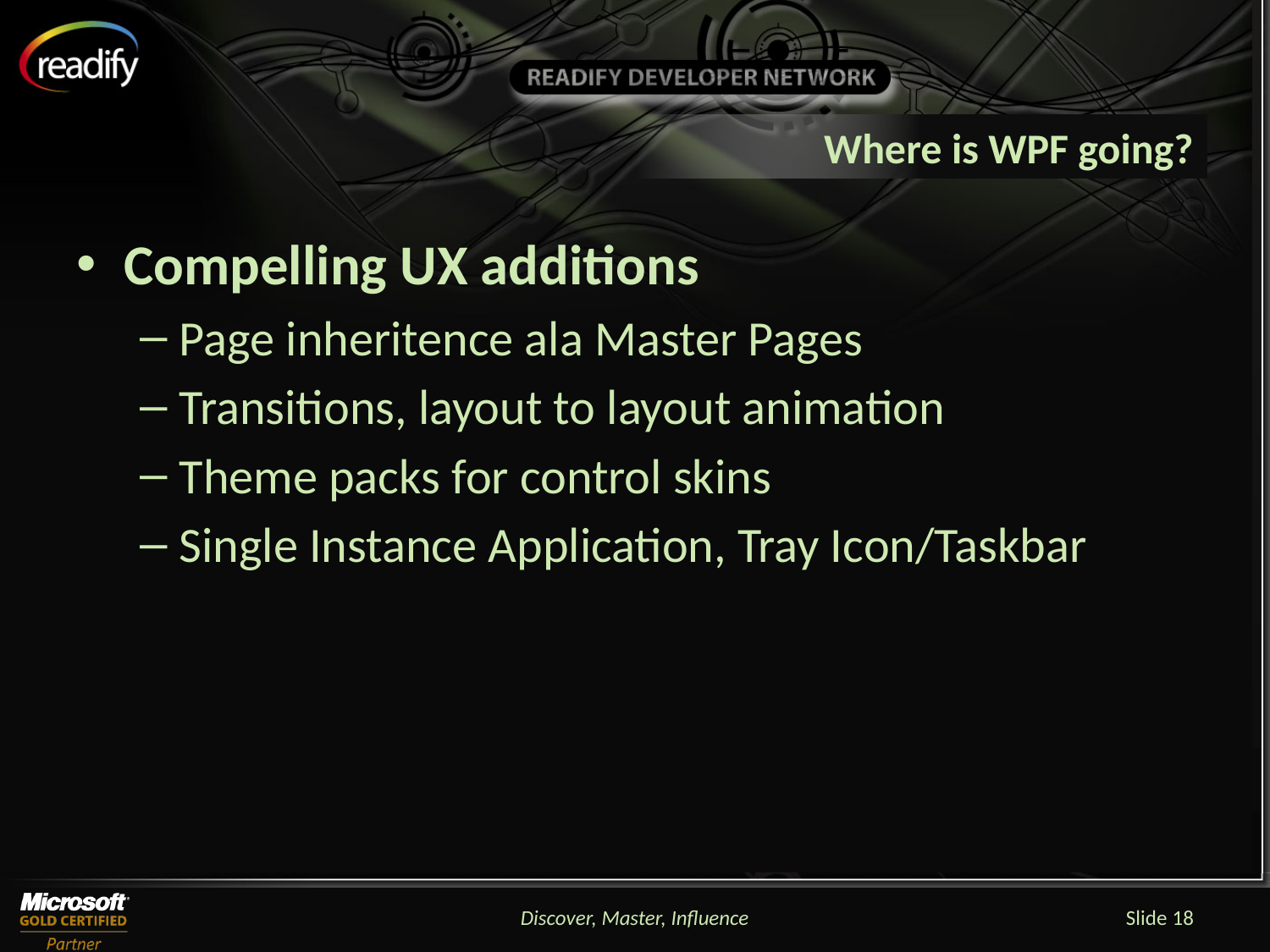

# Where is WPF going?
Compelling UX additions
Page inheritence ala Master Pages
Transitions, layout to layout animation
Theme packs for control skins
Single Instance Application, Tray Icon/Taskbar
Discover, Master, Influence
Slide 18